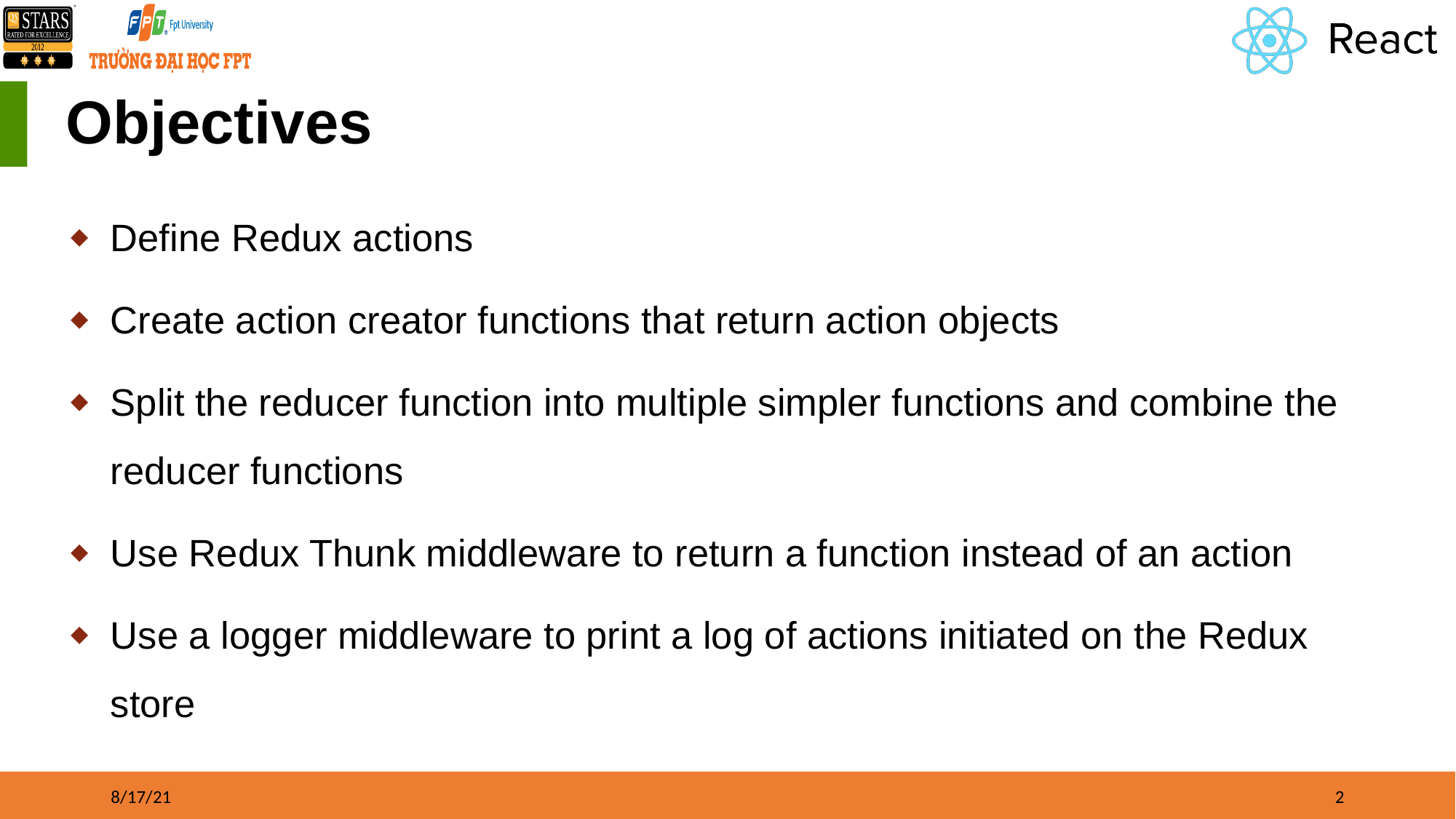

# Objectives
Define Redux actions
Create action creator functions that return action objects
Split the reducer function into multiple simpler functions and combine the reducer functions
Use Redux Thunk middleware to return a function instead of an action
Use a logger middleware to print a log of actions initiated on the Redux store
8/17/21
2